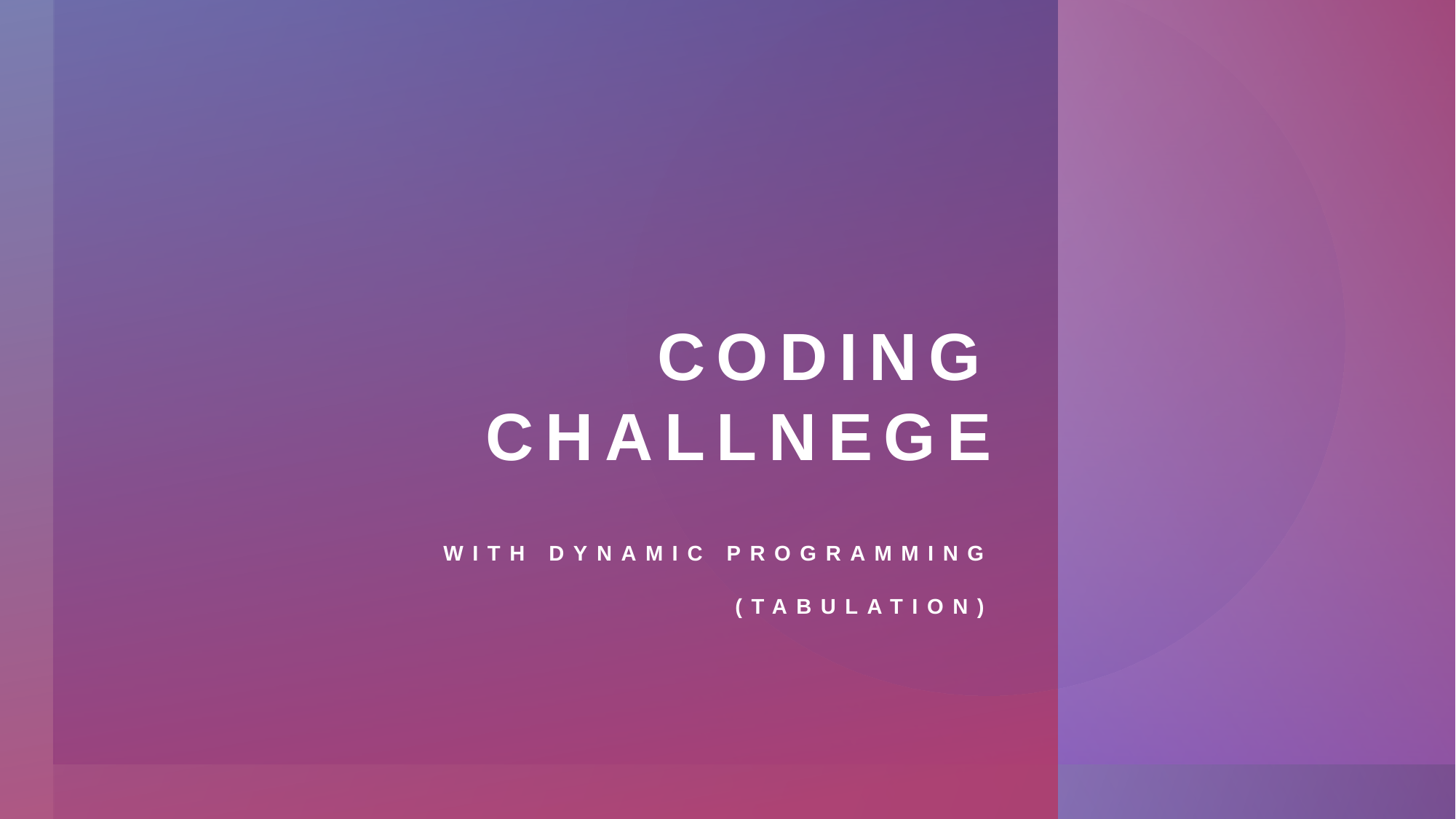

# Coding Challnege
With dynamic programming
(tabulation)